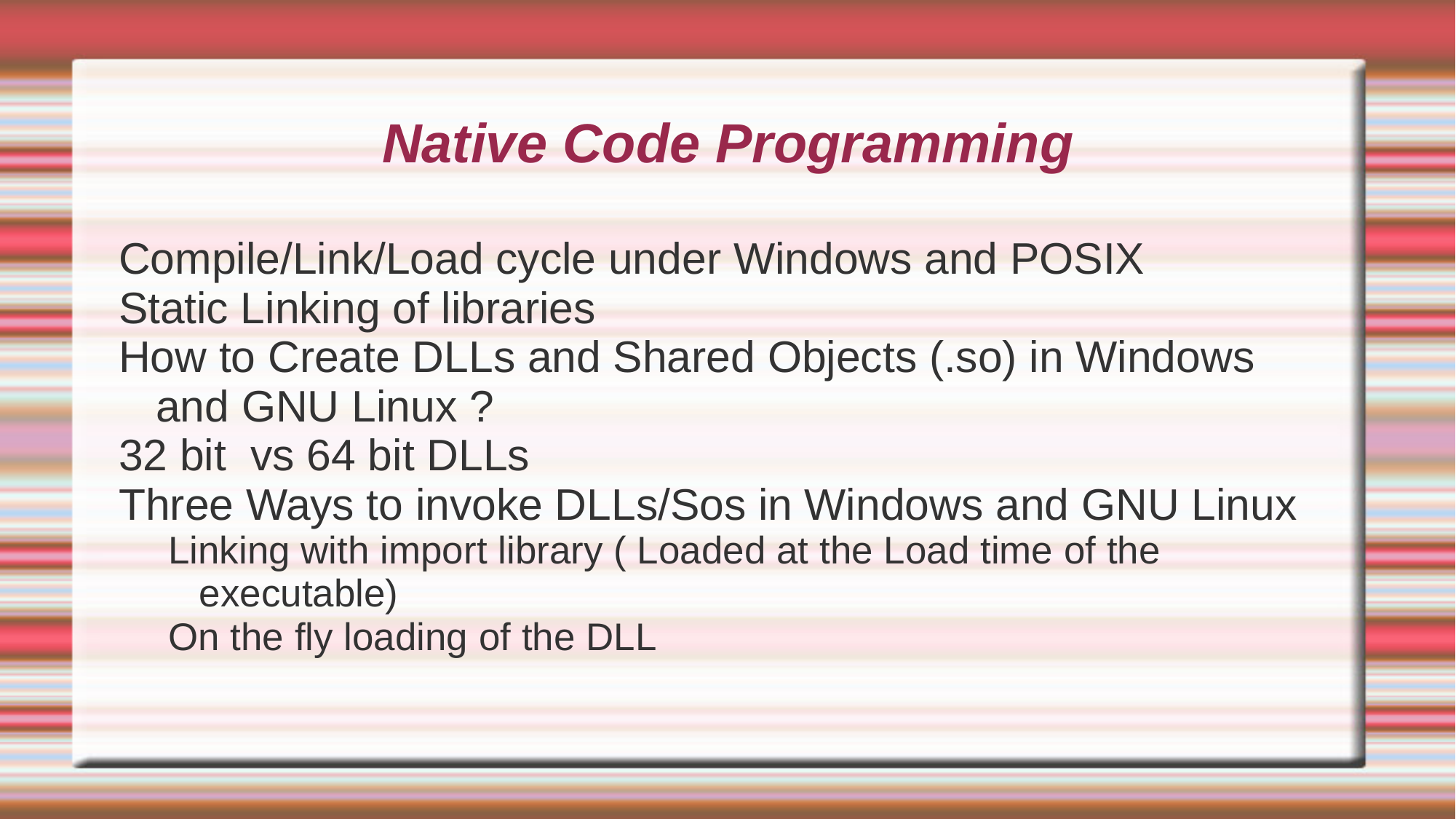

# Native Code Programming
Compile/Link/Load cycle under Windows and POSIX
Static Linking of libraries
How to Create DLLs and Shared Objects (.so) in Windows and GNU Linux ?
32 bit  vs 64 bit DLLs
Three Ways to invoke DLLs/Sos in Windows and GNU Linux
Linking with import library ( Loaded at the Load time of the executable)
On the fly loading of the DLL